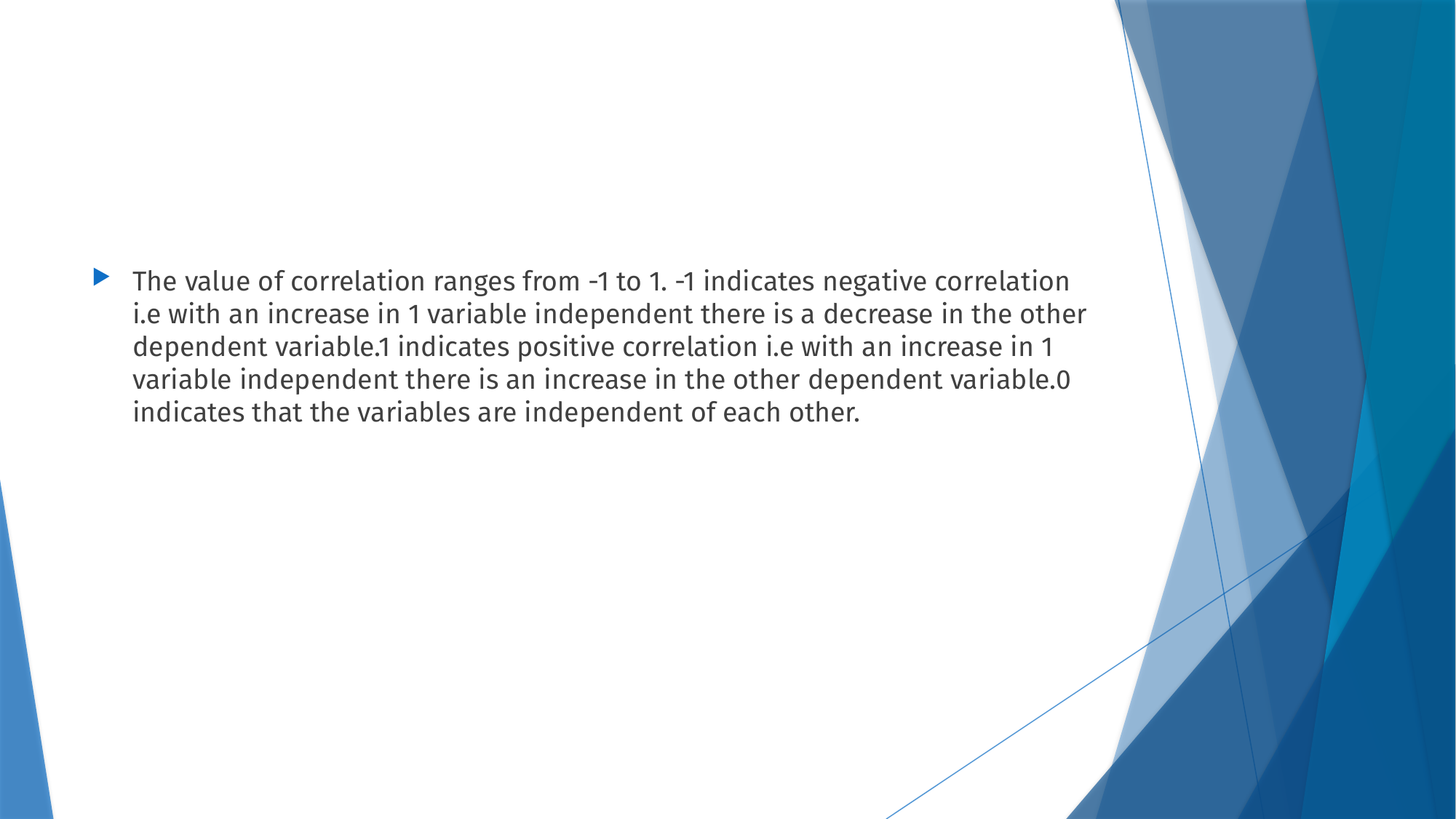

#
The value of correlation ranges from -1 to 1. -1 indicates negative correlation i.e with an increase in 1 variable independent there is a decrease in the other dependent variable.1 indicates positive correlation i.e with an increase in 1 variable independent there is an increase in the other dependent variable.0 indicates that the variables are independent of each other.